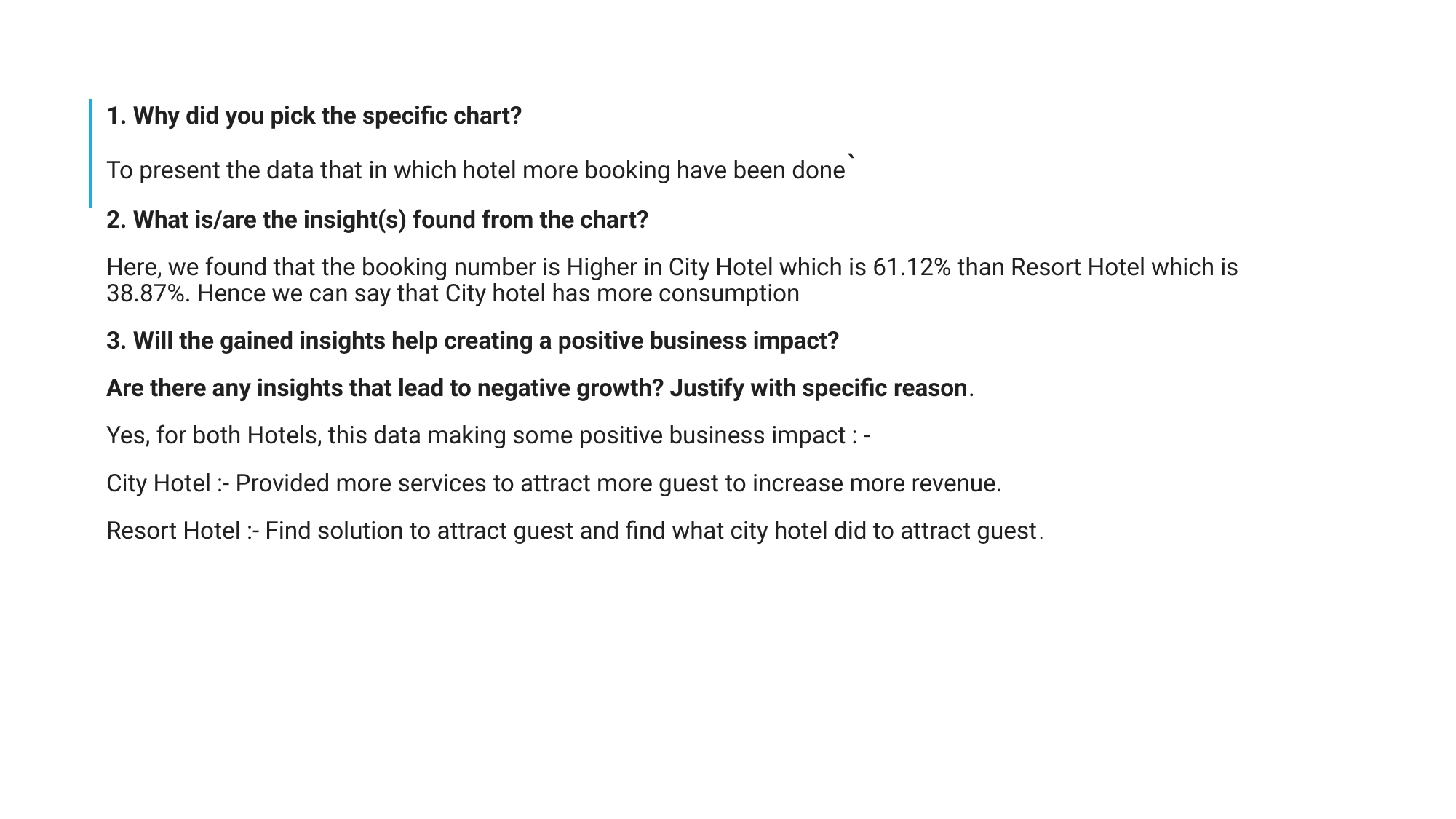

1. Why did you pick the specific chart?
To present the data that in which hotel more booking have been done`
2. What is/are the insight(s) found from the chart?
Here, we found that the booking number is Higher in City Hotel which is 61.12% than Resort Hotel which is 38.87%. Hence we can say that City hotel has more consumption
3. Will the gained insights help creating a positive business impact?
Are there any insights that lead to negative growth? Justify with specific reason.
Yes, for both Hotels, this data making some positive business impact : -
City Hotel :- Provided more services to attract more guest to increase more revenue.
Resort Hotel :- Find solution to attract guest and find what city hotel did to attract guest.